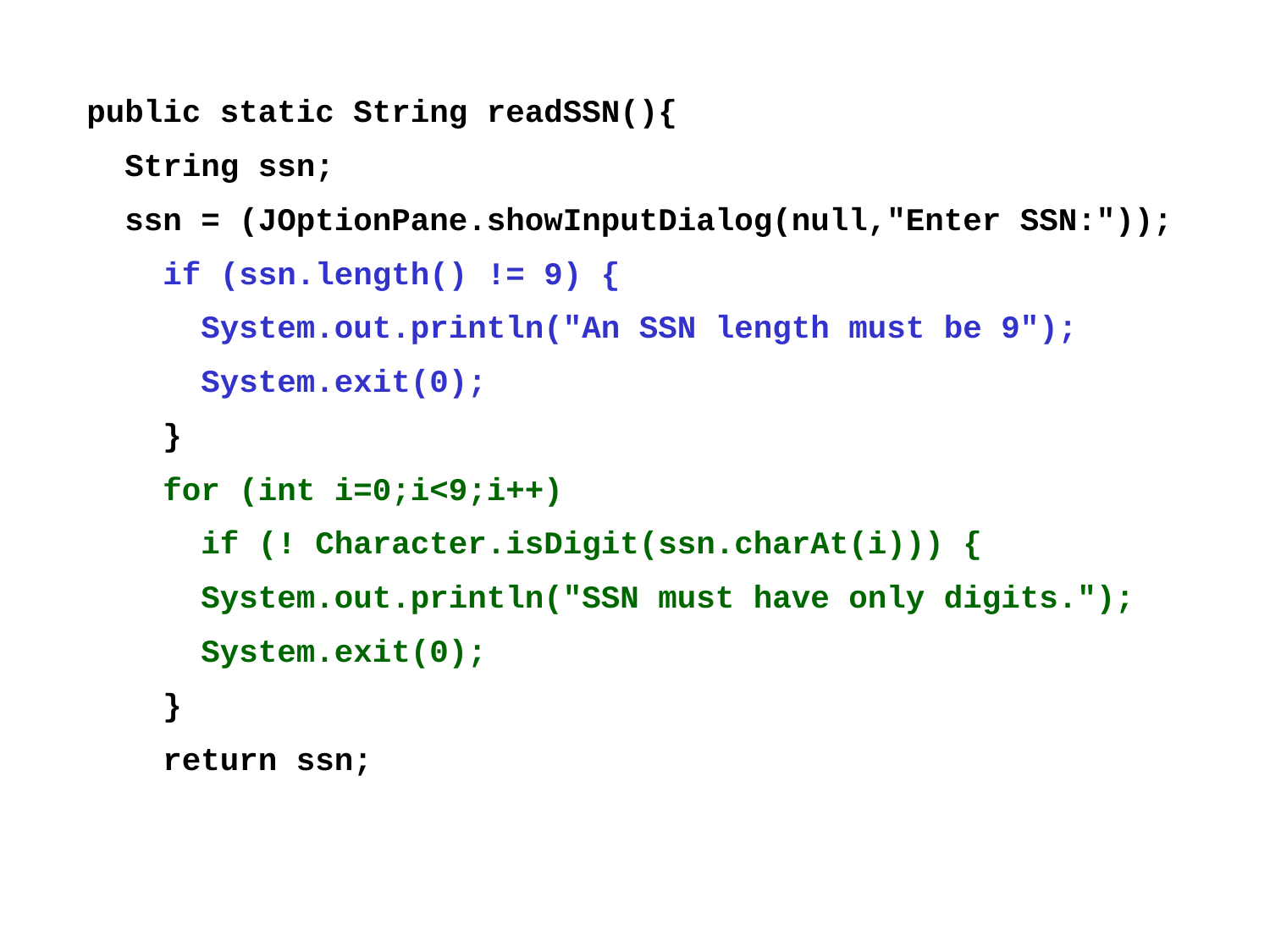

public static String readSSN(){
  String ssn;
  ssn = (JOptionPane.showInputDialog(null,"Enter SSN:"));
    if (ssn.length() != 9) {
      System.out.println("An SSN length must be 9");
      System.exit(0);
    }
    for (int i=0;i<9;i++)
      if (! Character.isDigit(ssn.charAt(i))) {
      System.out.println("SSN must have only digits.");
      System.exit(0);
    }
    return ssn;